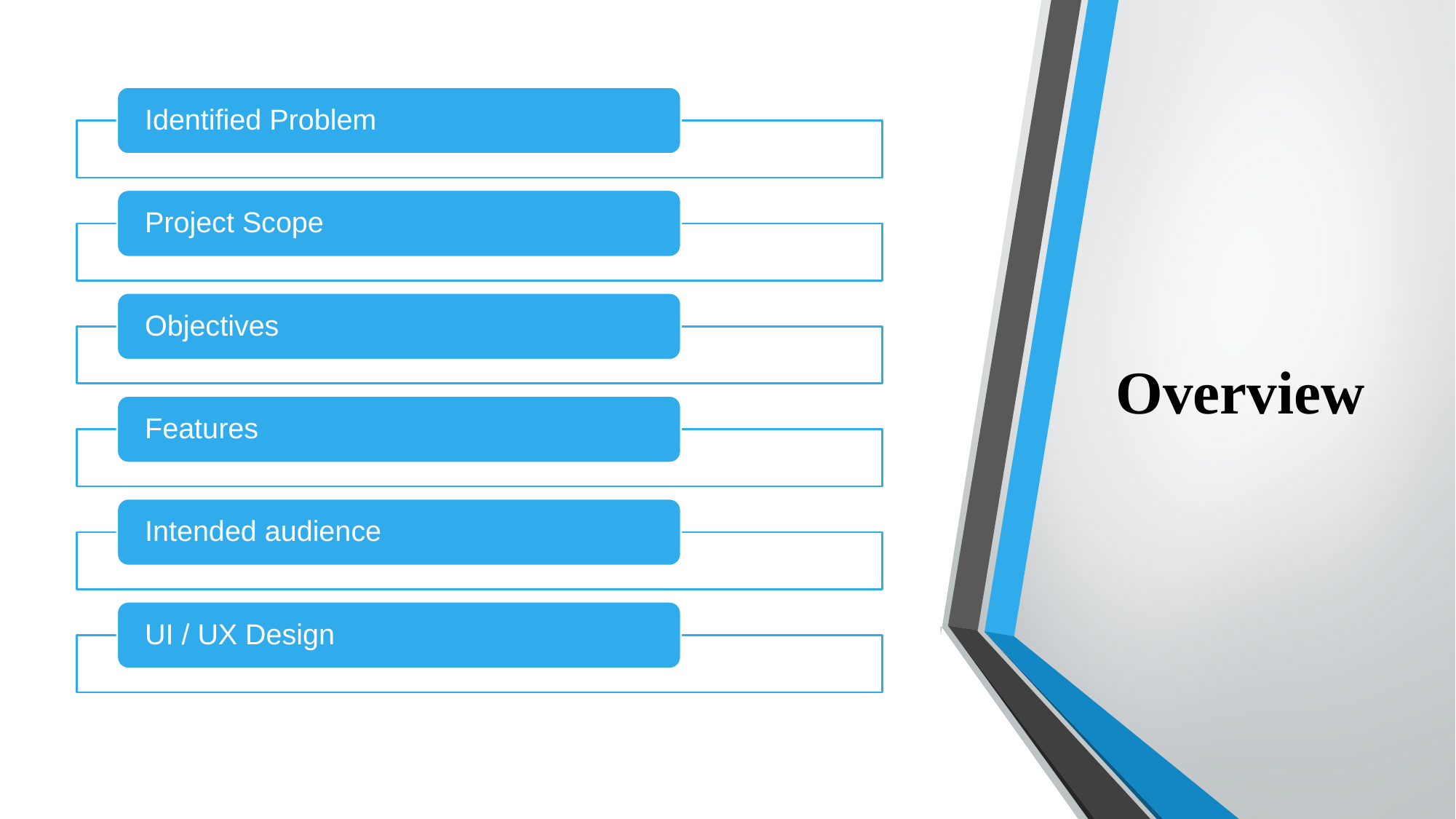

Identified Problem
Project Scope
Objectives
Features
Intended audience
UI / UX Design
# Overview